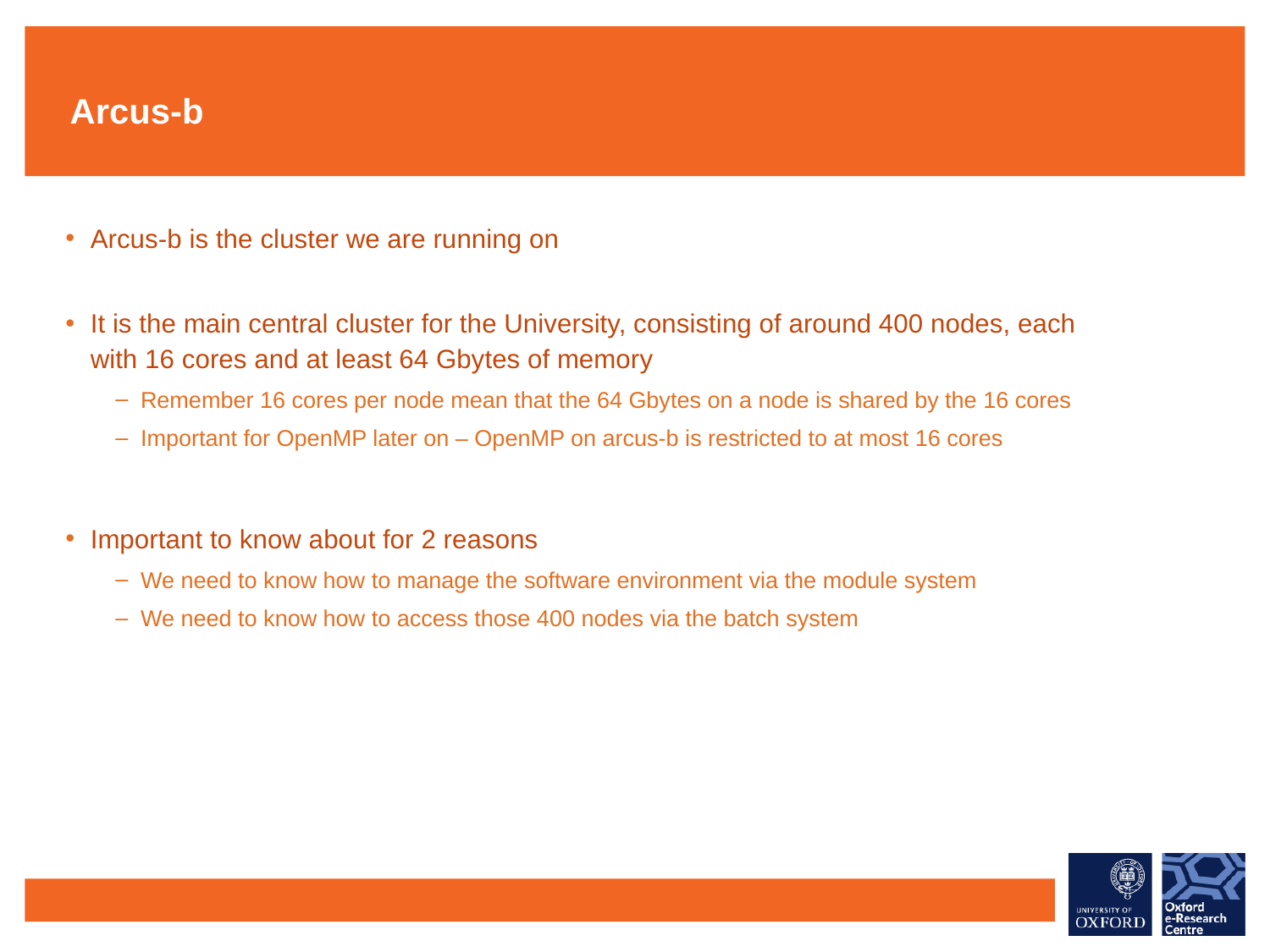

# Arcus-b
Arcus-b is the cluster we are running on

It is the main central cluster for the University, consisting of around 400 nodes, each with 16 cores and at least 64 Gbytes of memory
Remember 16 cores per node mean that the 64 Gbytes on a node is shared by the 16 cores
Important for OpenMP later on – OpenMP on arcus-b is restricted to at most 16 cores

Important to know about for 2 reasons
We need to know how to manage the software environment via the module system
We need to know how to access those 400 nodes via the batch system